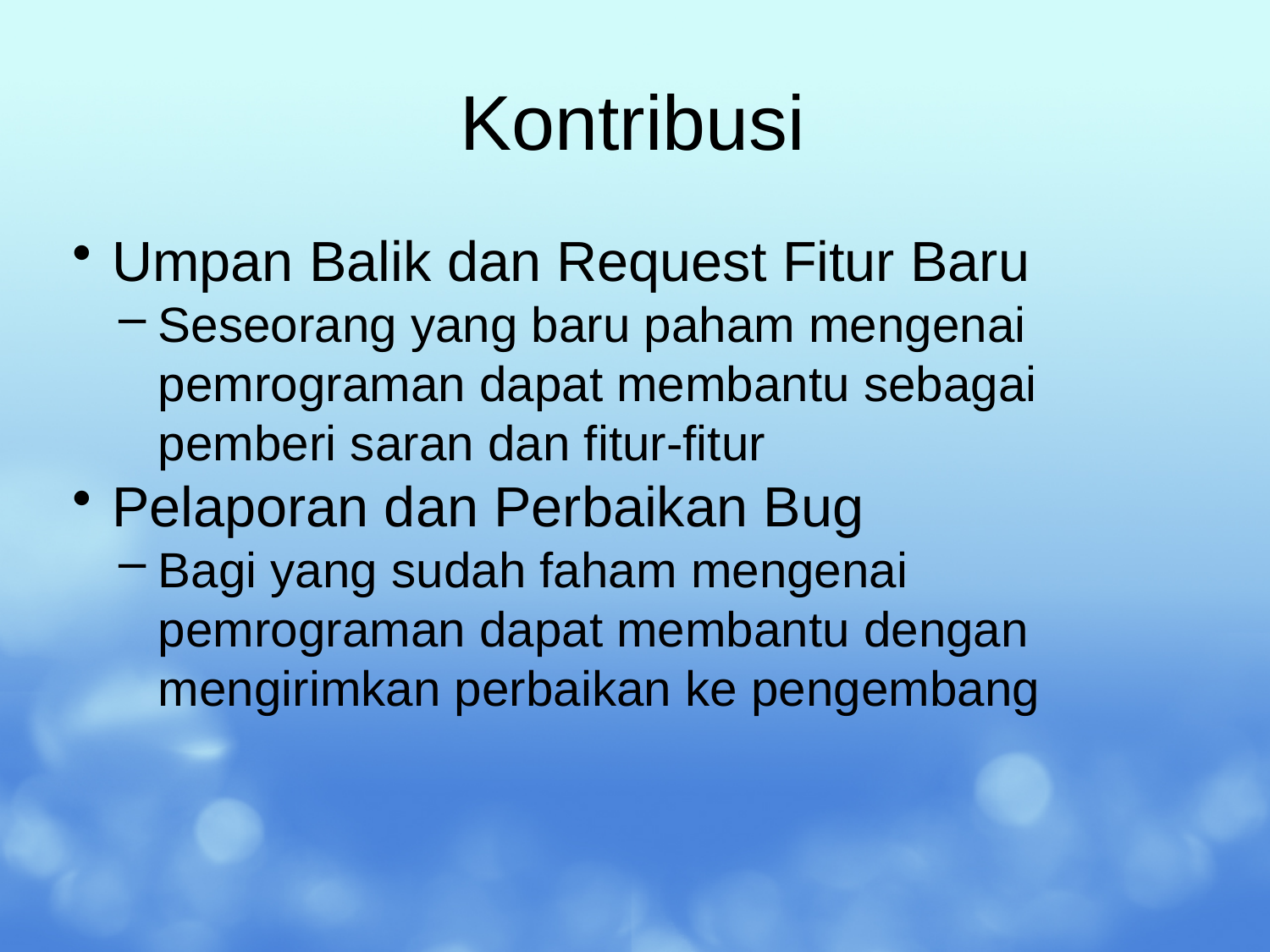

# Kontribusi
Umpan Balik dan Request Fitur Baru
Seseorang yang baru paham mengenai pemrograman dapat membantu sebagai pemberi saran dan fitur-fitur
Pelaporan dan Perbaikan Bug
Bagi yang sudah faham mengenai pemrograman dapat membantu dengan mengirimkan perbaikan ke pengembang